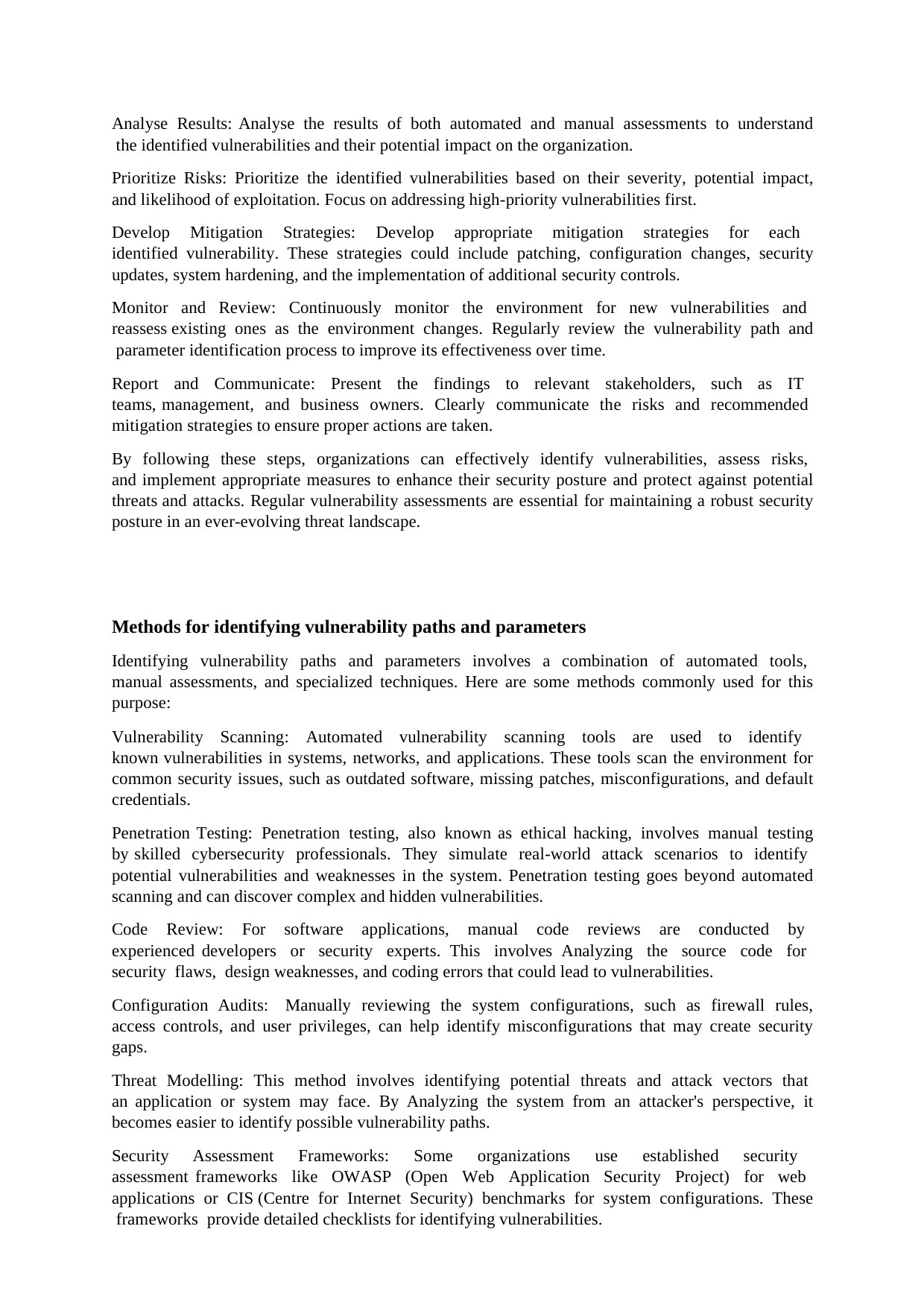

Analyse  Results: Analyse  the  results  of  both  automated  and  manual  assessments  to  understand  the identified vulnerabilities and their potential impact on the organization.
Prioritize Risks: Prioritize the identified vulnerabilities based on their severity, potential impact, and likelihood of exploitation. Focus on addressing high-priority vulnerabilities first.
Develop   Mitigation   Strategies:   Develop   appropriate   mitigation   strategies   for   each   identified vulnerability. These strategies could include patching, configuration changes, security updates, system hardening, and the implementation of additional security controls.
Monitor  and  Review:  Continuously  monitor  the  environment  for  new  vulnerabilities  and  reassess existing  ones  as  the  environment  changes.  Regularly  review  the  vulnerability  path  and  parameter identification process to improve its effectiveness over time.
Report   and   Communicate:   Present   the   findings   to   relevant   stakeholders,   such   as   IT   teams, management,  and  business  owners.  Clearly  communicate  the  risks  and  recommended  mitigation strategies to ensure proper actions are taken.
By  following  these  steps,  organizations  can  effectively  identify  vulnerabilities,  assess  risks,  and implement appropriate measures to enhance their security posture and protect against potential threats and attacks. Regular vulnerability assessments are essential for maintaining a robust security posture in an ever-evolving threat landscape.
Methods for identifying vulnerability paths and parameters
Identifying  vulnerability  paths  and  parameters  involves  a  combination  of  automated  tools,  manual assessments, and specialized techniques. Here are some methods commonly used for this purpose:
Vulnerability   Scanning:   Automated   vulnerability   scanning   tools   are   used   to   identify   known vulnerabilities in systems, networks, and applications. These tools scan the environment for common security issues, such as outdated software, missing patches, misconfigurations, and default credentials.
Penetration Testing:  Penetration  testing,  also  known as  ethical hacking,  involves  manual  testing by skilled  cybersecurity  professionals.  They  simulate  real-world  attack  scenarios  to  identify  potential vulnerabilities and weaknesses in the system. Penetration testing goes beyond automated scanning and can discover complex and hidden vulnerabilities.
Code  Review:  For  software  applications,  manual  code  reviews  are  conducted  by  experienced developers  or  security  experts. This  involves Analyzing  the  source  code  for  security  flaws,  design weaknesses, and coding errors that could lead to vulnerabilities.
Configuration Audits:  Manually reviewing the system configurations, such as firewall rules, access controls, and user privileges, can help identify misconfigurations that may create security gaps.
Threat  Modelling:  This  method  involves  identifying  potential  threats  and  attack  vectors  that  an application or system may face. By Analyzing the system from an attacker's perspective, it becomes easier to identify possible vulnerability paths.
Security   Assessment   Frameworks:   Some   organizations   use   established   security   assessment frameworks  like  OWASP  (Open  Web  Application  Security  Project)  for  web  applications  or  CIS (Centre  for  Internet  Security)  benchmarks  for  system  configurations.  These  frameworks  provide detailed checklists for identifying vulnerabilities.